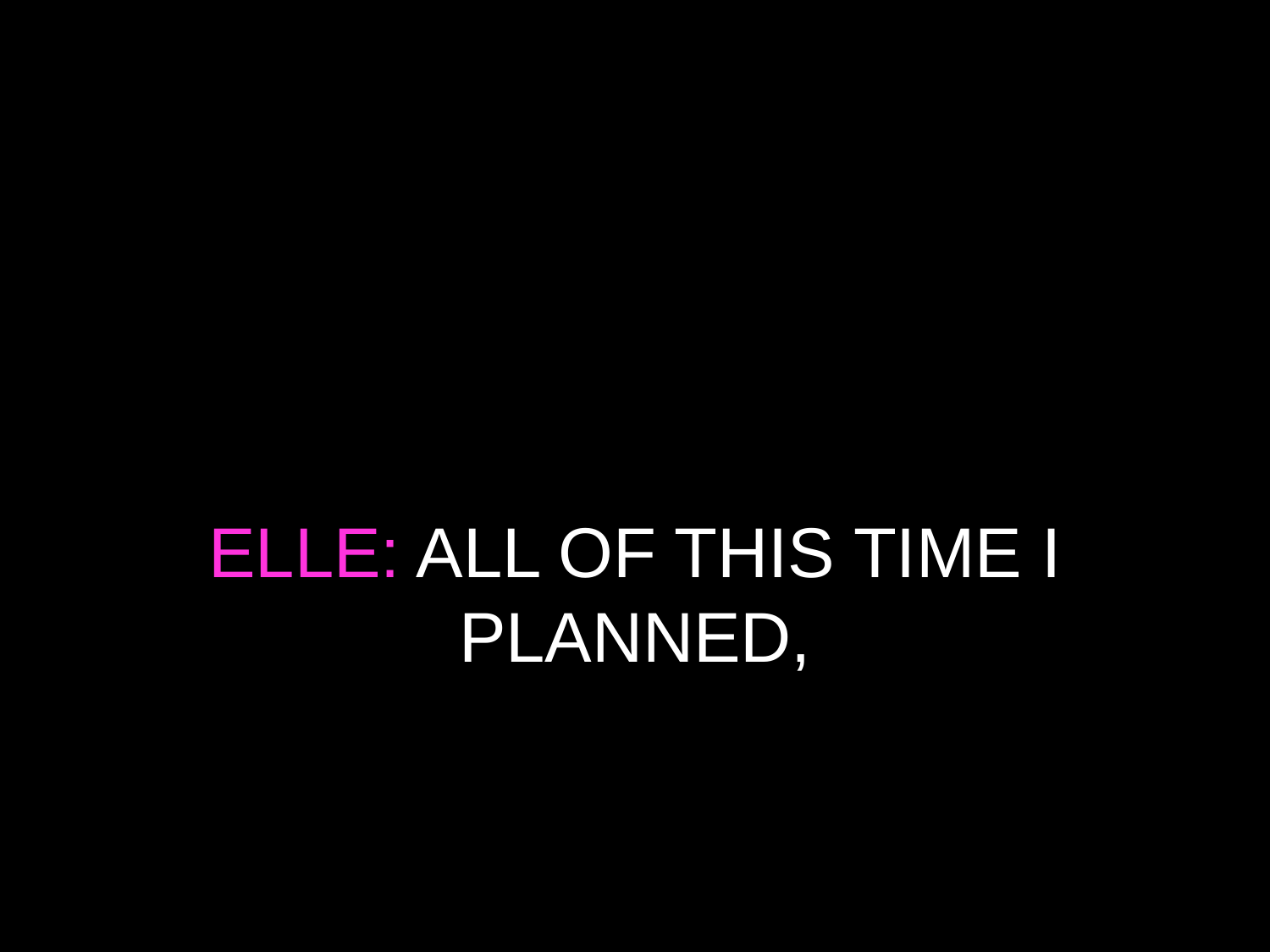

# ELLE: ALL OF THIS TIME I PLANNED,